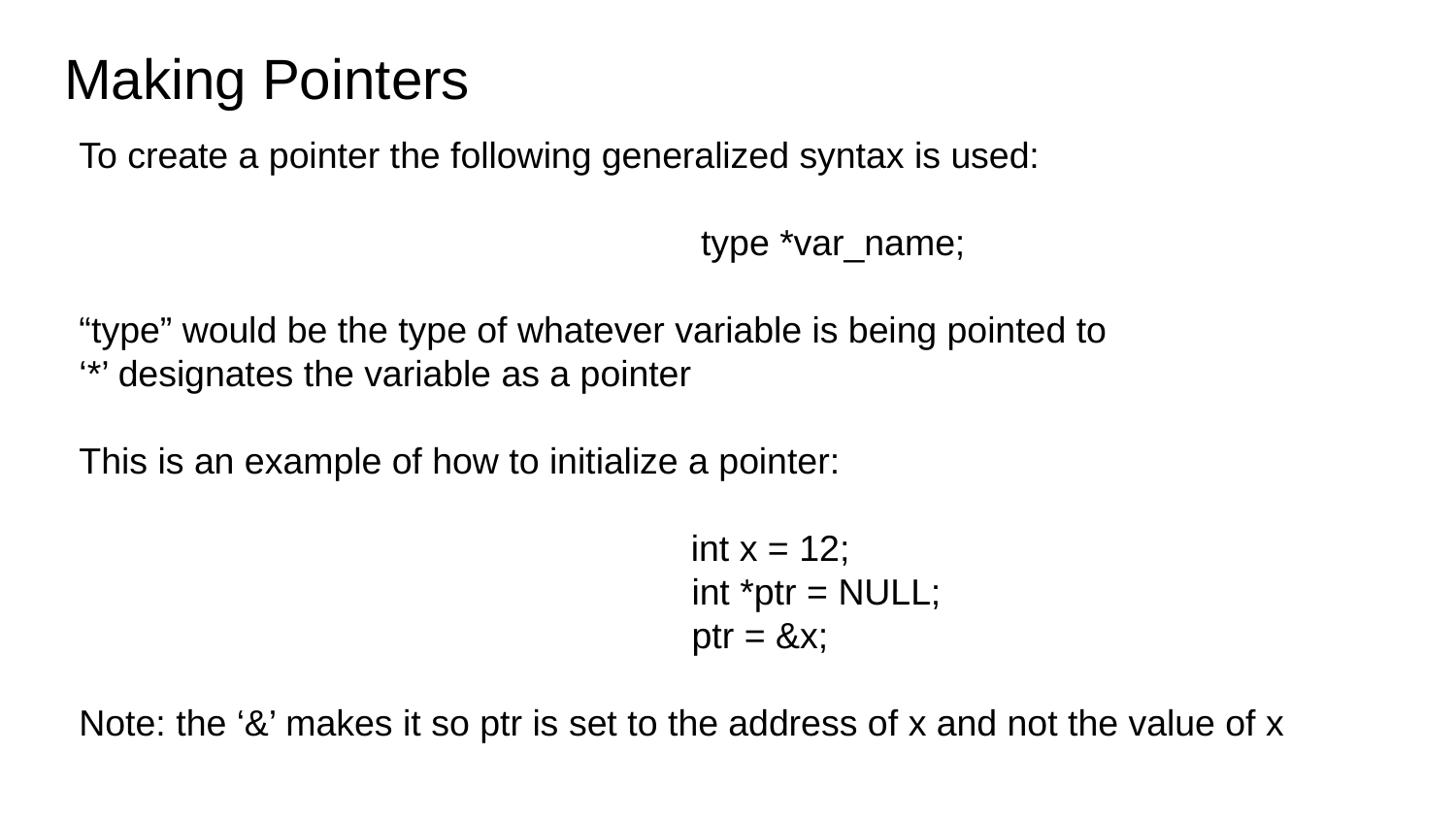

Making Pointers
To create a pointer the following generalized syntax is used:

	type *var_name;

“type” would be the type of whatever variable is being pointed to
‘*’ designates the variable as a pointer

This is an example of how to initialize a pointer:

  int x = 12;
           int *ptr = NULL;
ptr = &x;

Note: the ‘&’ makes it so ptr is set to the address of x and not the value of x